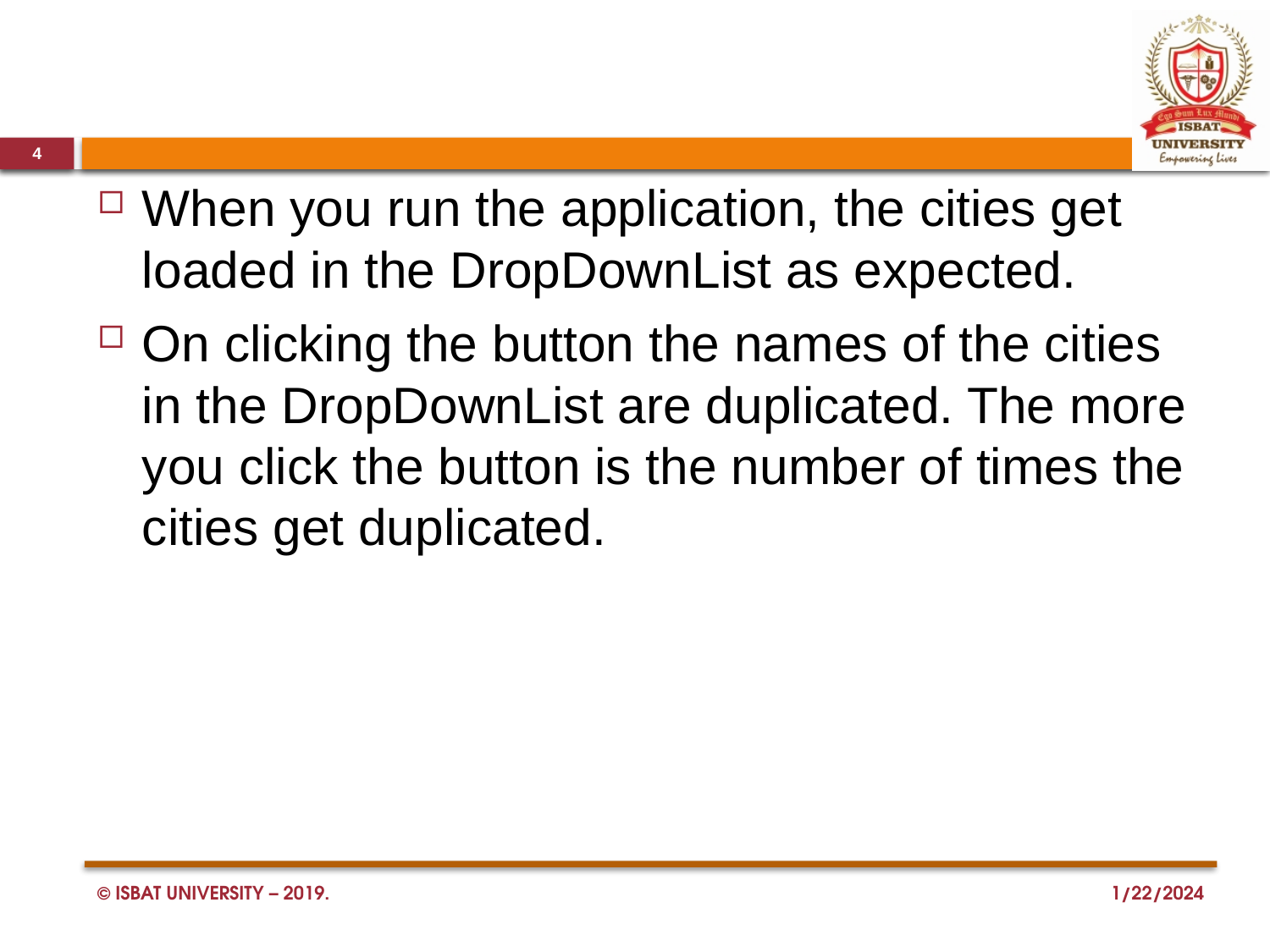

#
4
When you run the application, the cities get loaded in the DropDownList as expected.
On clicking the button the names of the cities in the DropDownList are duplicated. The more you click the button is the number of times the cities get duplicated.